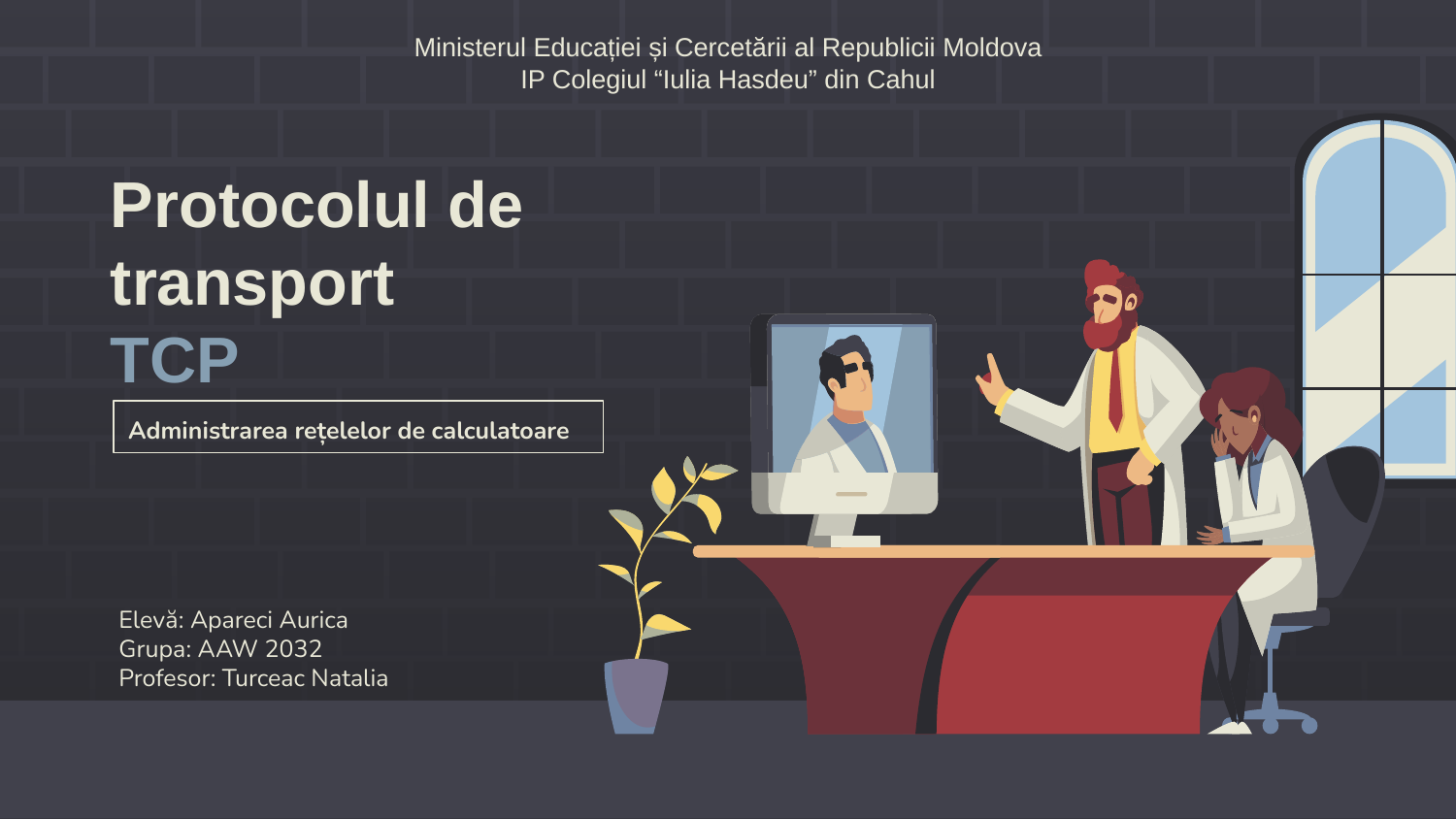

Ministerul Educației și Cercetării al Republicii Moldova
IP Colegiul “Iulia Hasdeu” din Cahul
# Protocolul de transport TCP

Administrarea rețelelor de calculatoare

Elevă: Apareci Aurica
Grupa: AAW 2032
Profesor: Turceac Natalia